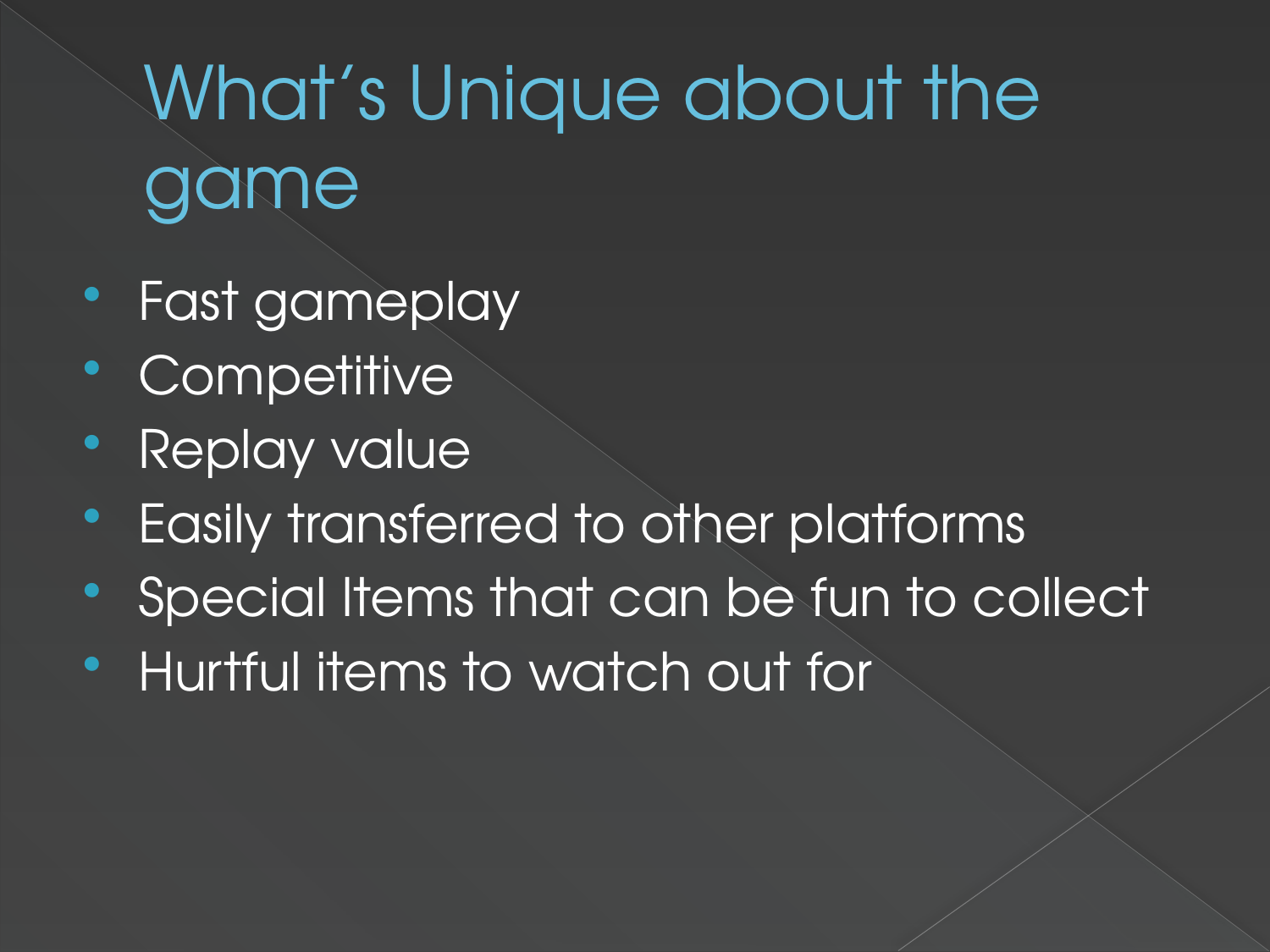

# What’s Unique about the game
Fast gameplay
Competitive
Replay value
Easily transferred to other platforms
Special Items that can be fun to collect
Hurtful items to watch out for